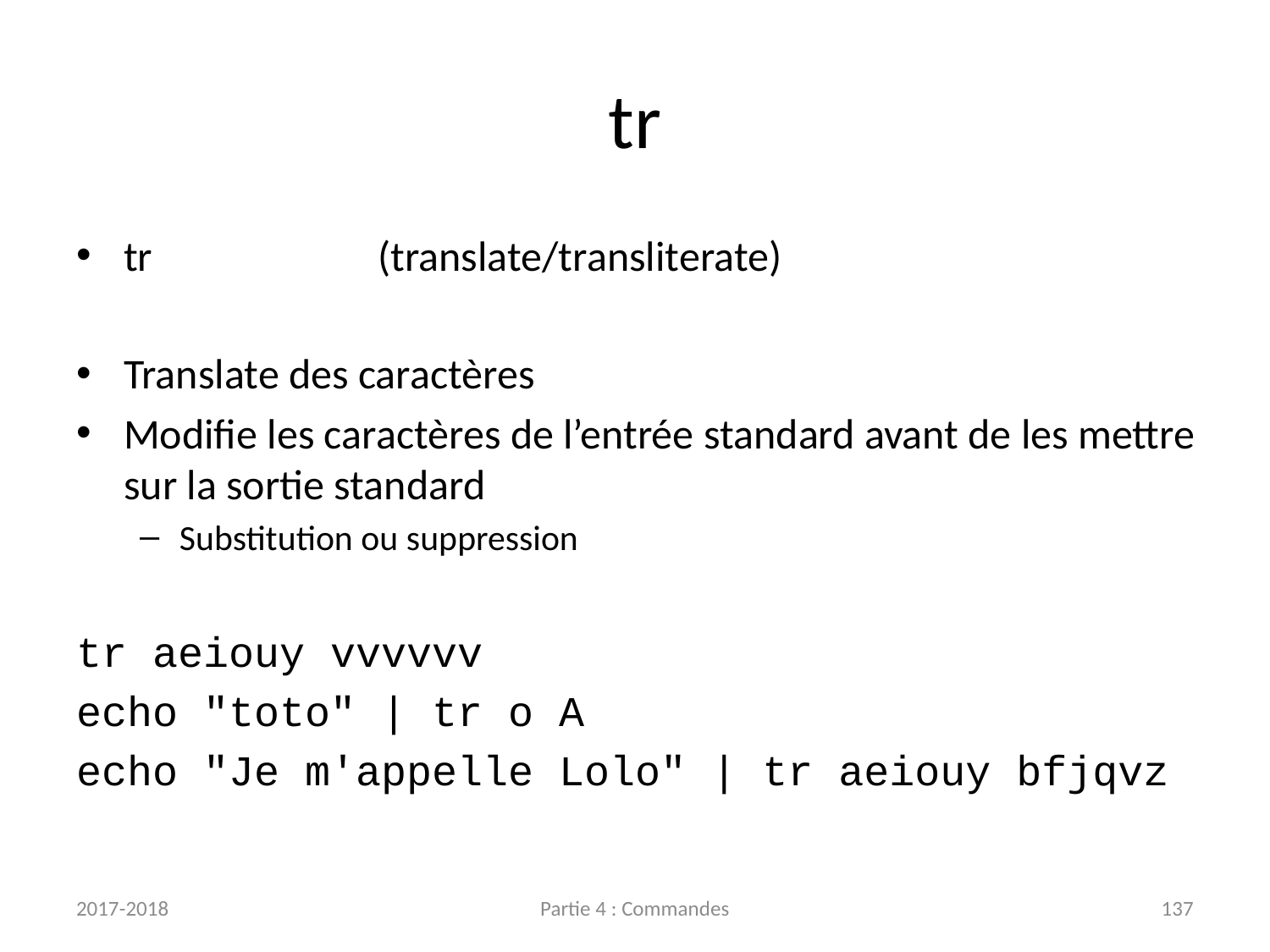

# tr
tr		(translate/transliterate)

Translate des caractères
Modifie les caractères de l’entrée standard avant de les mettre sur la sortie standard
Substitution ou suppression

tr aeiouy vvvvvv
echo "toto" | tr o A
echo "Je m'appelle Lolo" | tr aeiouy bfjqvz
2017-2018
Partie 4 : Commandes
137